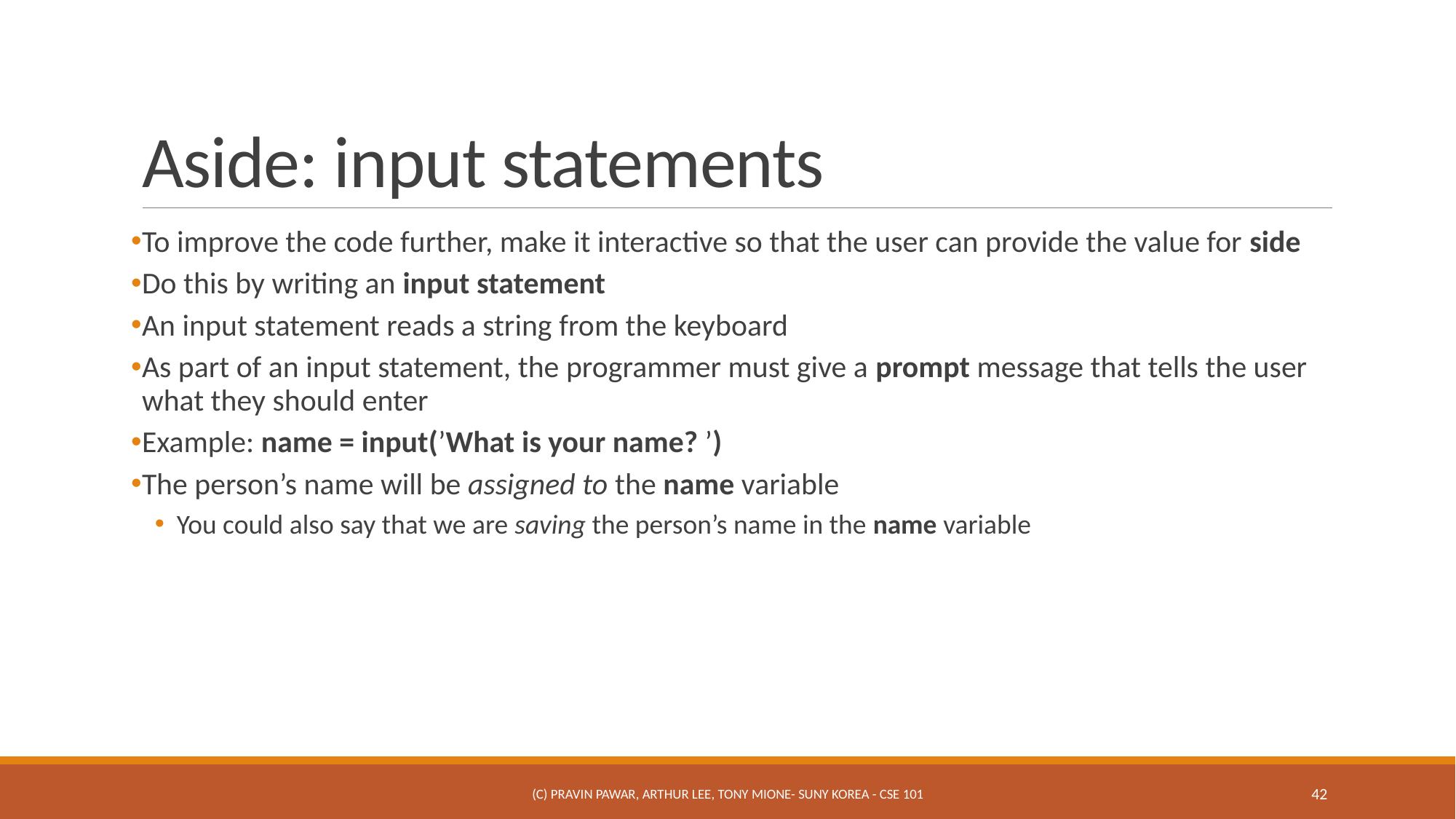

# Aside: input statements
To improve the code further, make it interactive so that the user can provide the value for side
Do this by writing an input statement
An input statement reads a string from the keyboard
As part of an input statement, the programmer must give a prompt message that tells the user what they should enter
Example: name = input(’What is your name? ’)
The person’s name will be assigned to the name variable
You could also say that we are saving the person’s name in the name variable

(c) Pravin Pawar, Arthur Lee, Tony Mione- SUNY Korea - CSE 101
42